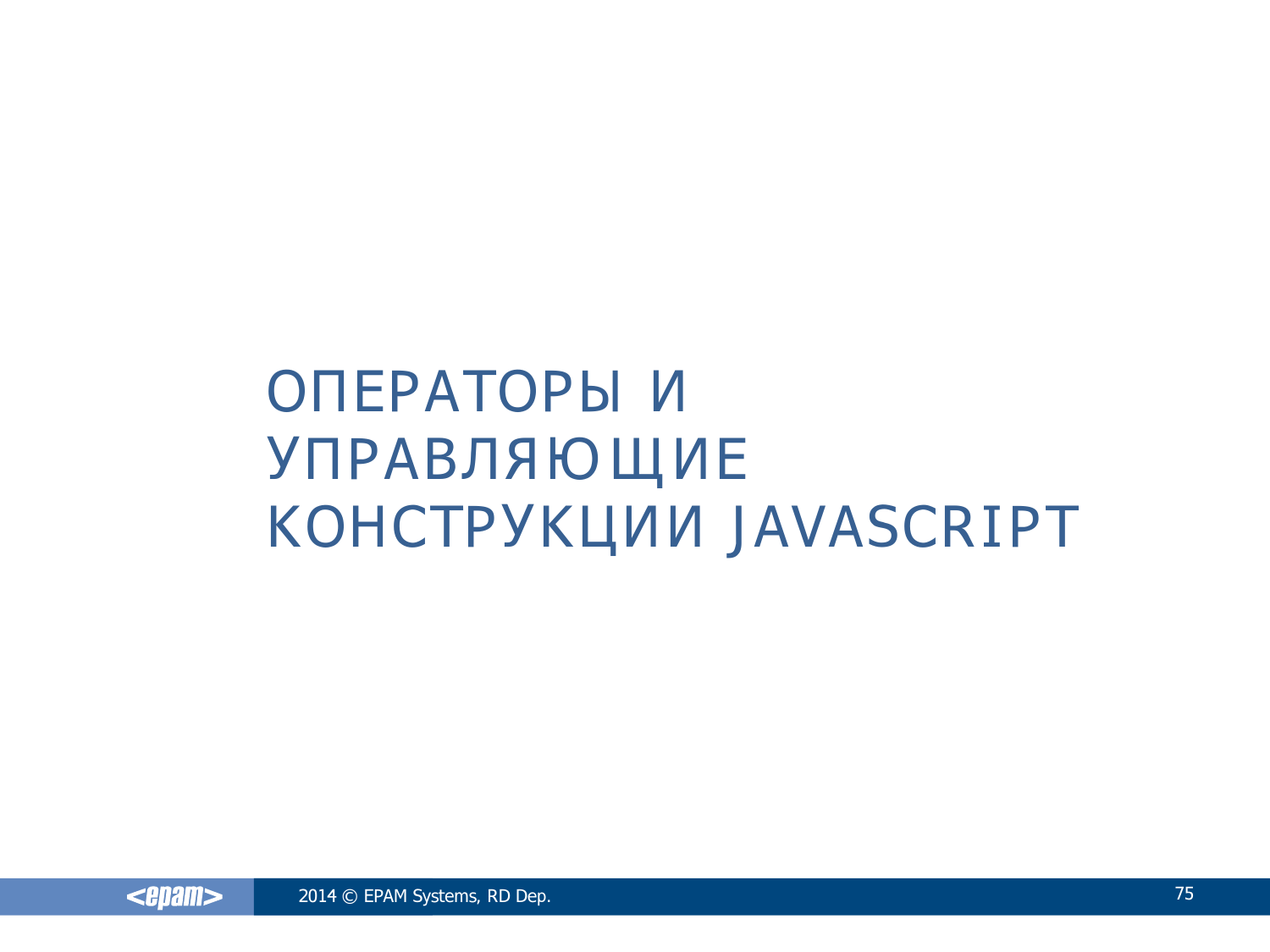

# Операторы и управляющие конструкции JavaScript
75
2014 © EPAM Systems, RD Dep.